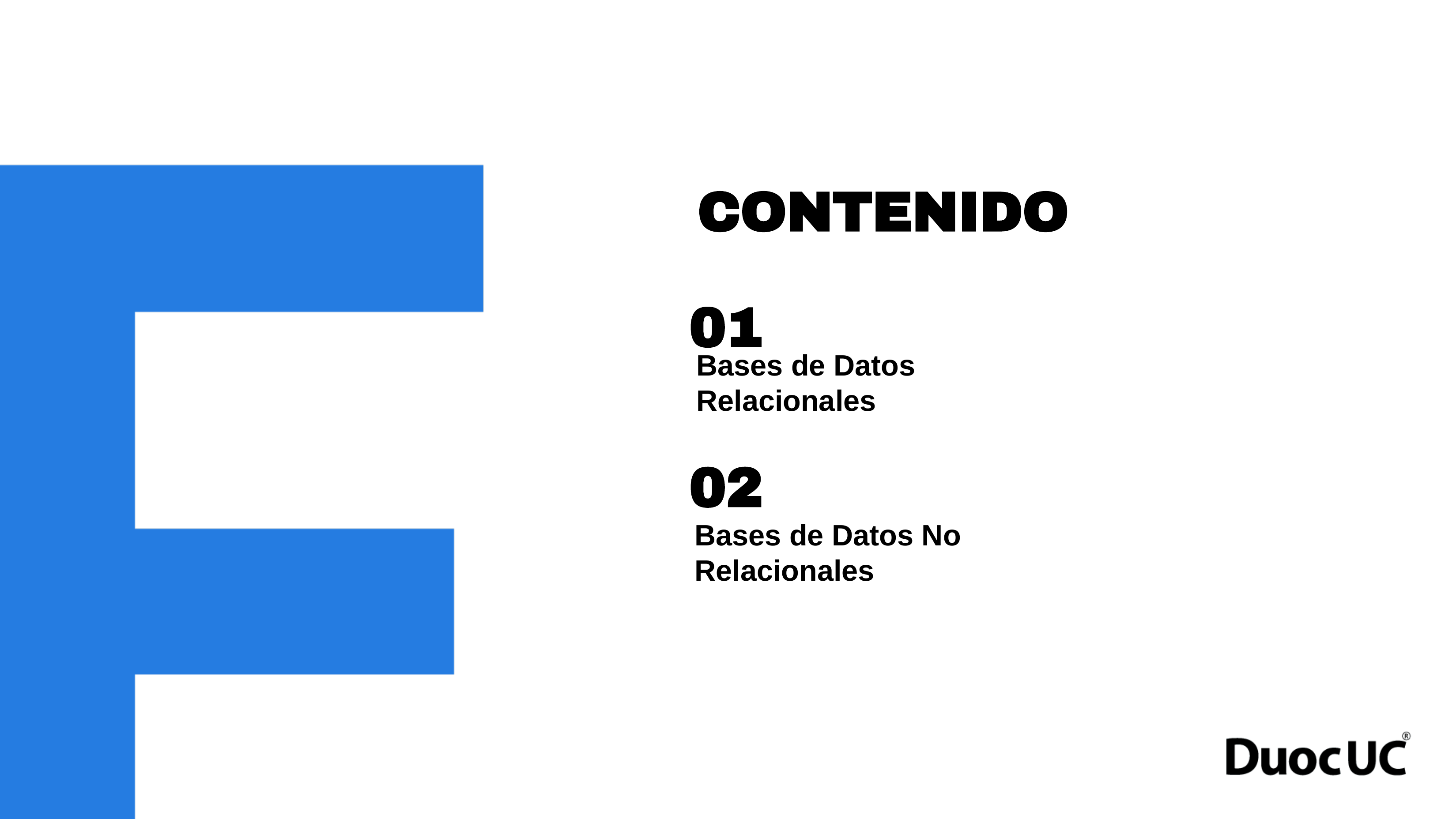

CONTENIDO
01
Bases de Datos Relacionales
02
Bases de Datos No Relacionales